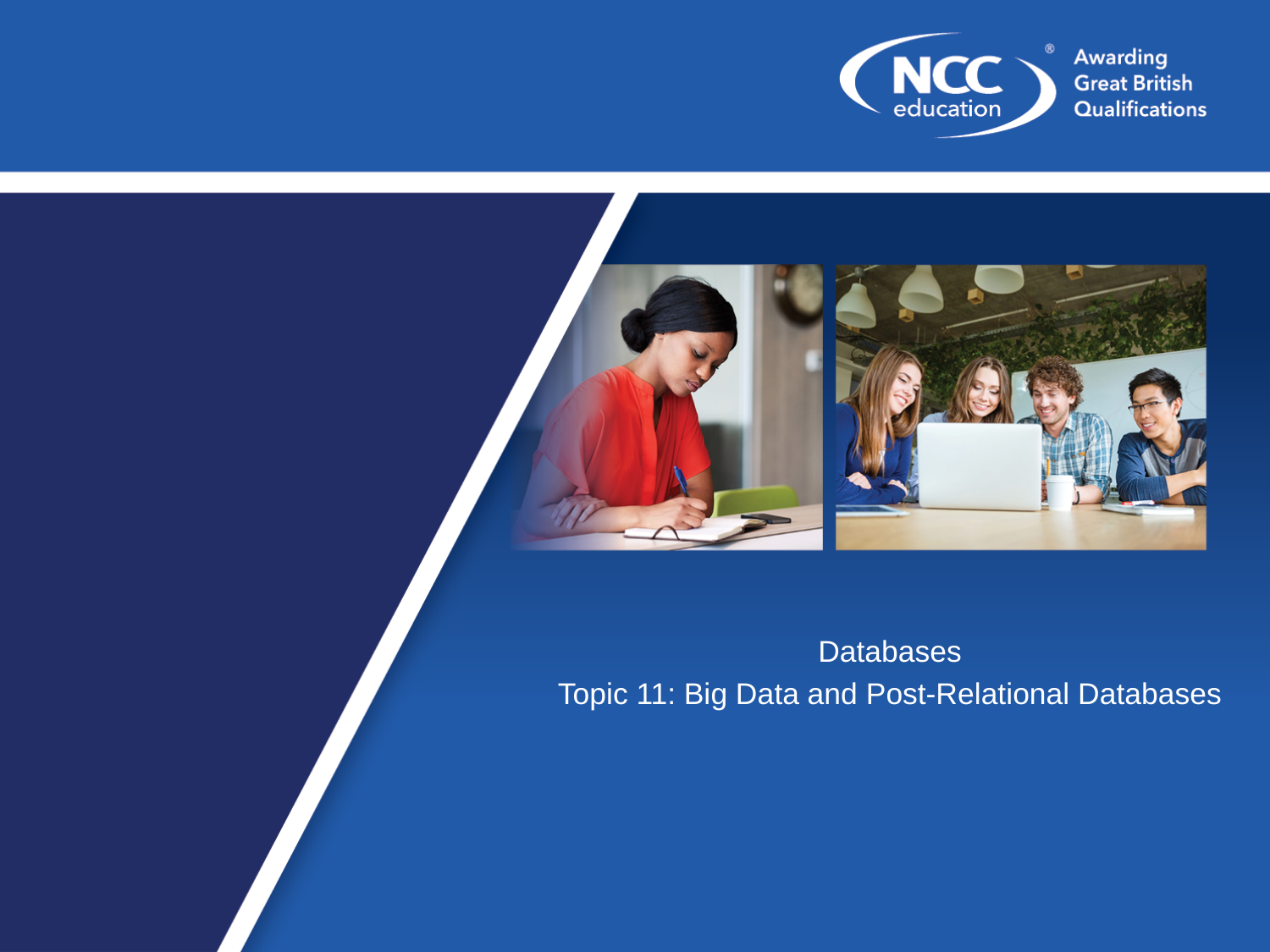

Databases
Topic 11: Big Data and Post-Relational Databases